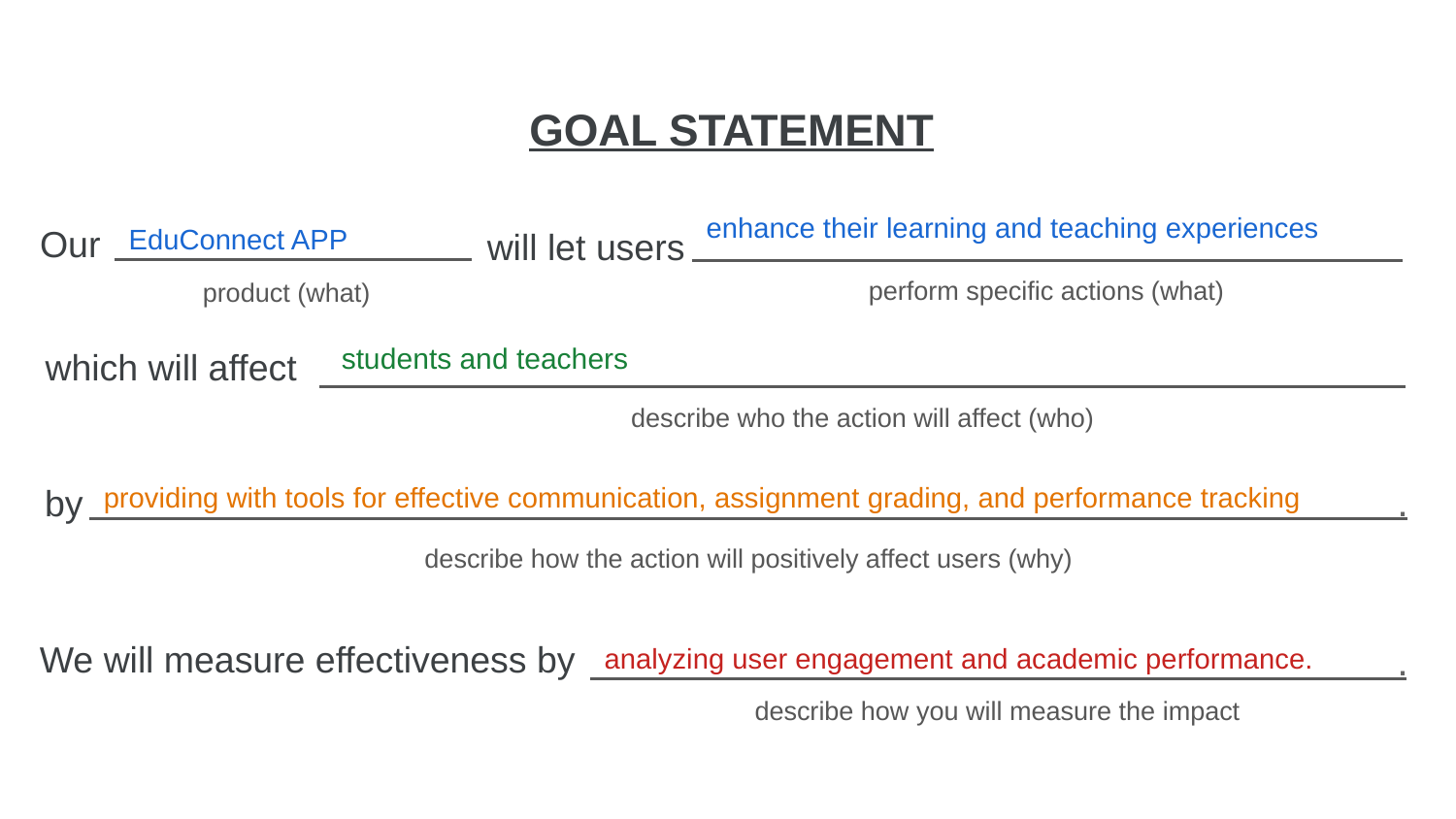

enhance their learning and teaching experiences
EduConnect APP
 students and teachers
providing with tools for effective communication, assignment grading, and performance tracking
analyzing user engagement and academic performance.